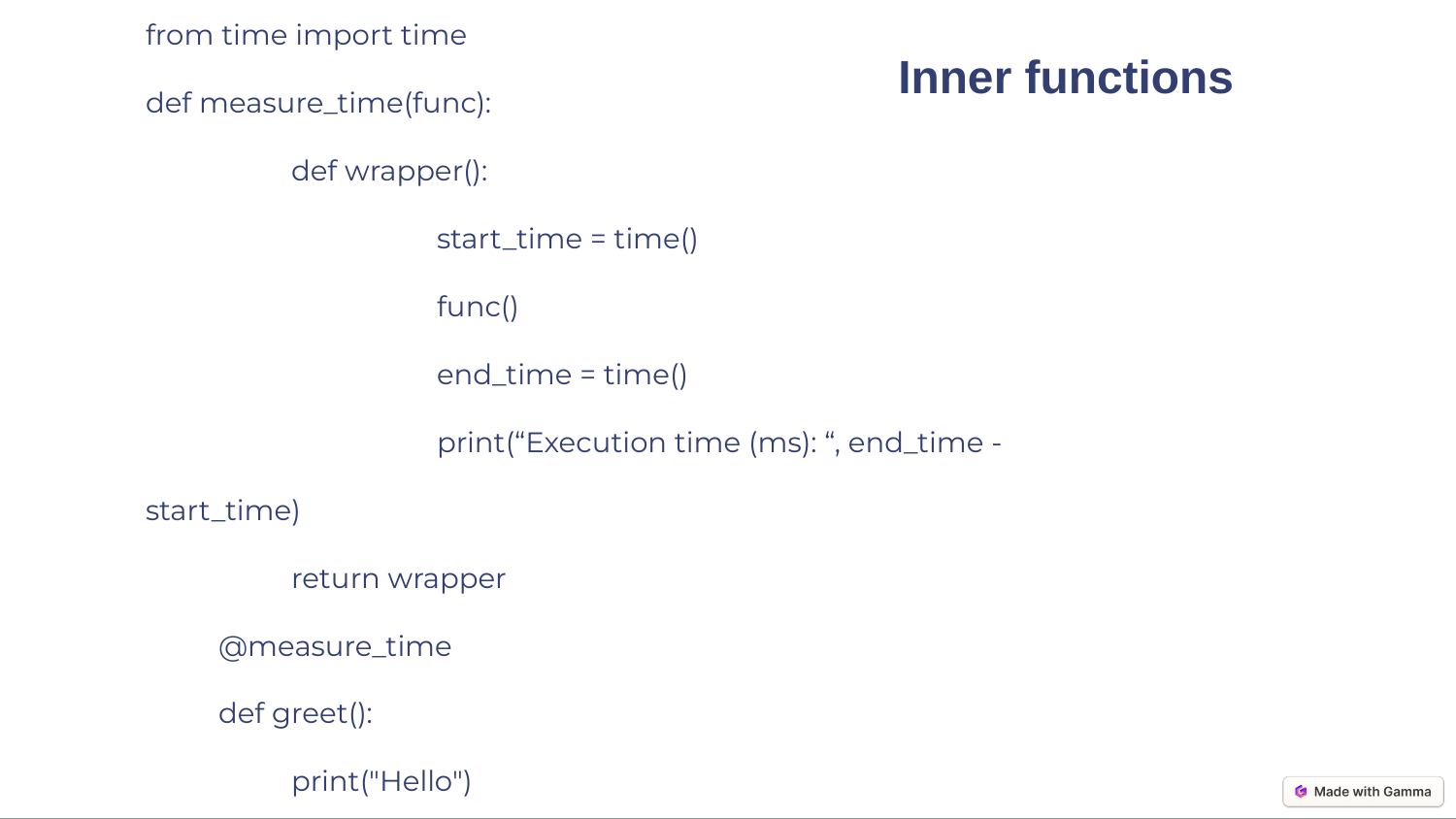

from time import time
def measure_time(func):
	def wrapper():
    		start_time = time()
    		func()
    		end_time = time()
		print(“Execution time (ms): “, end_time - start_time)
	return wrapper
@measure_time
def greet():
	print("Hello")
greet()
Inner functions